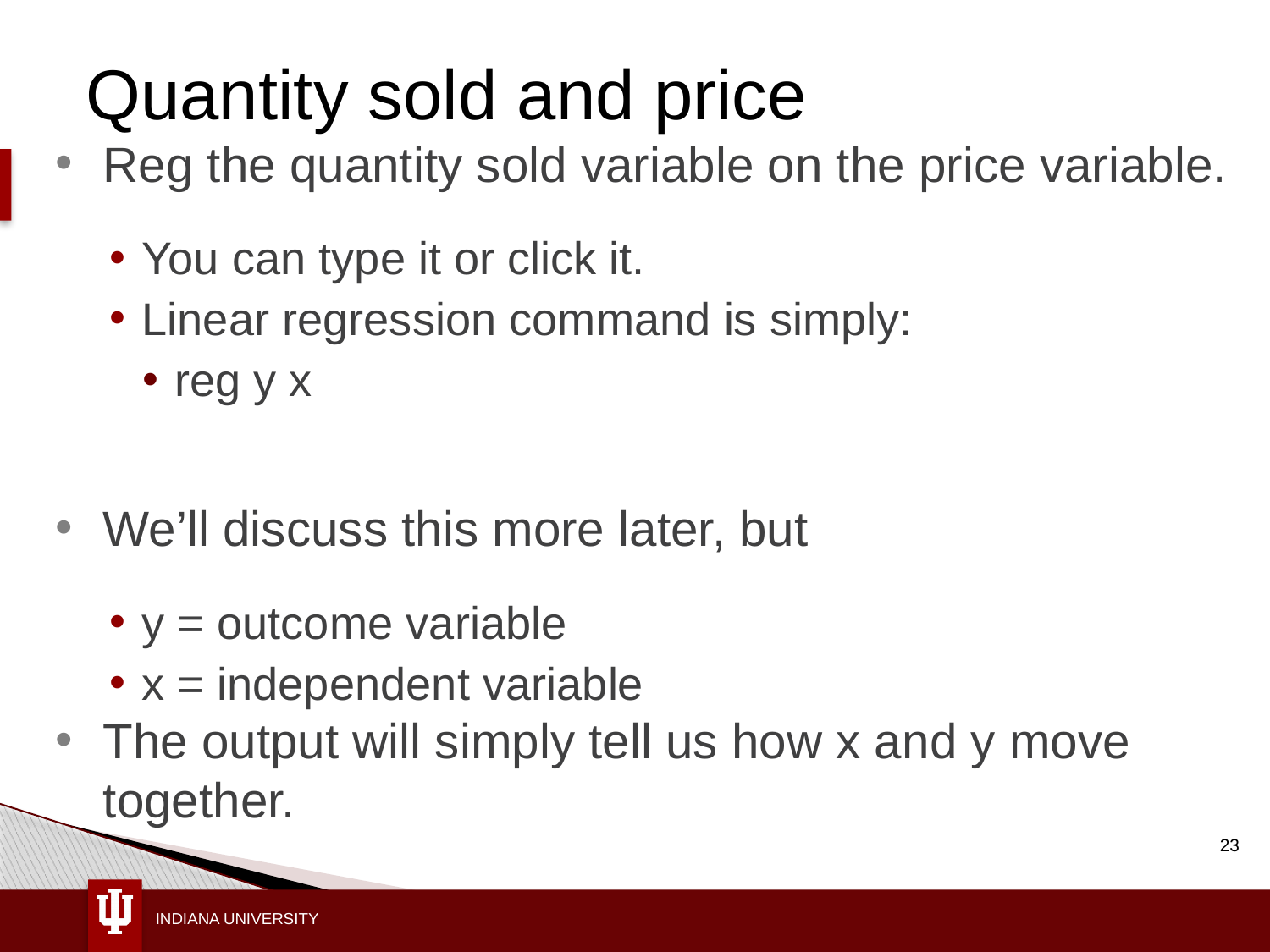

# Quantity sold and price
Reg the quantity sold variable on the price variable.
You can type it or click it.
Linear regression command is simply:
reg y x

We’ll discuss this more later, but
y = outcome variable
x = independent variable
The output will simply tell us how x and y move together.

23